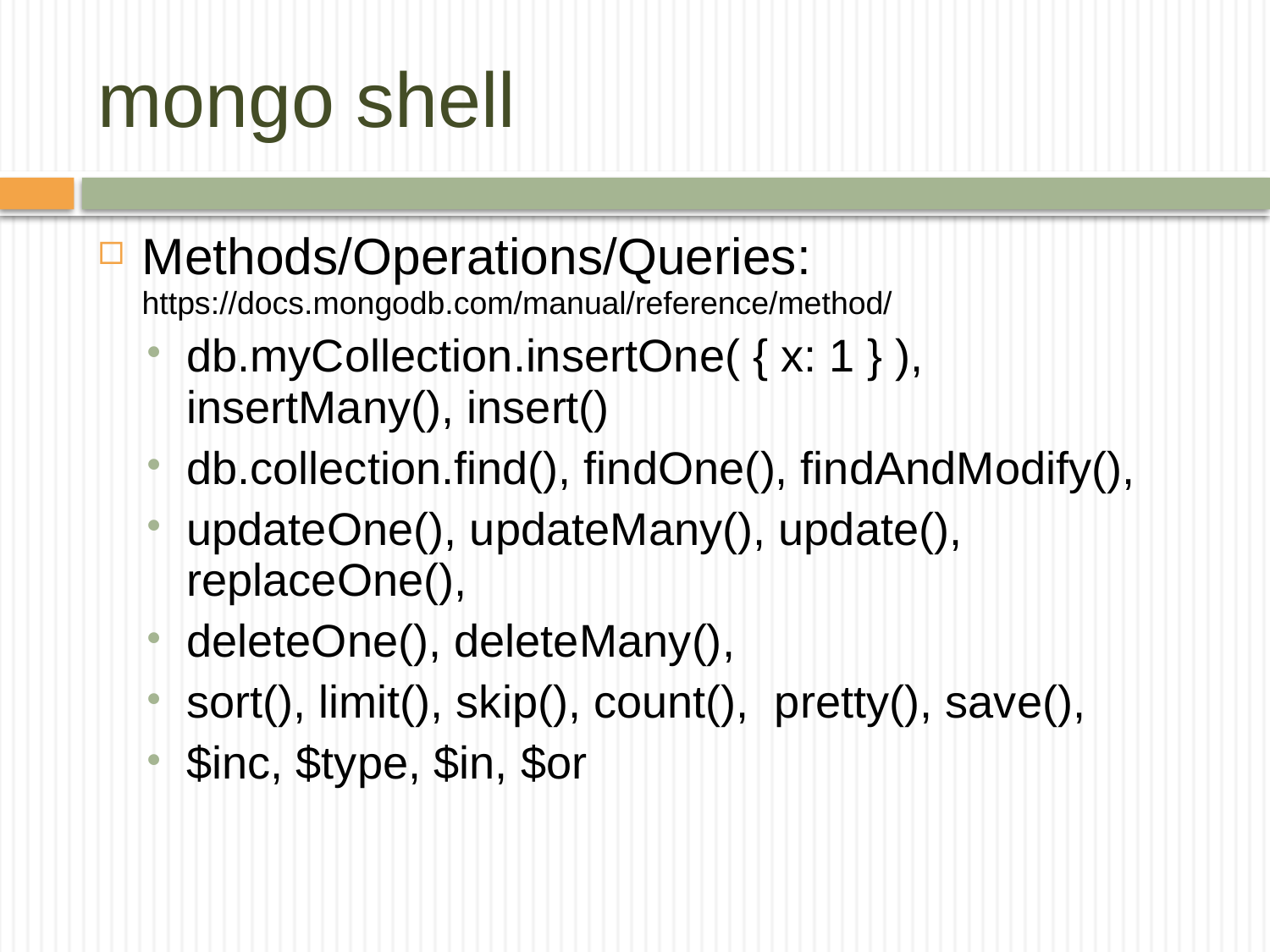

mongo shell
Methods/Operations/Queries: https://docs.mongodb.com/manual/reference/method/
db.myCollection.insertOne( { x: 1 } ), insertMany(), insert()
db.collection.find(), findOne(), findAndModify(),
updateOne(), updateMany(), update(), replaceOne(),
deleteOne(), deleteMany(),
sort(), limit(), skip(), count(),  pretty(), save(),
$inc, $type, $in, $or